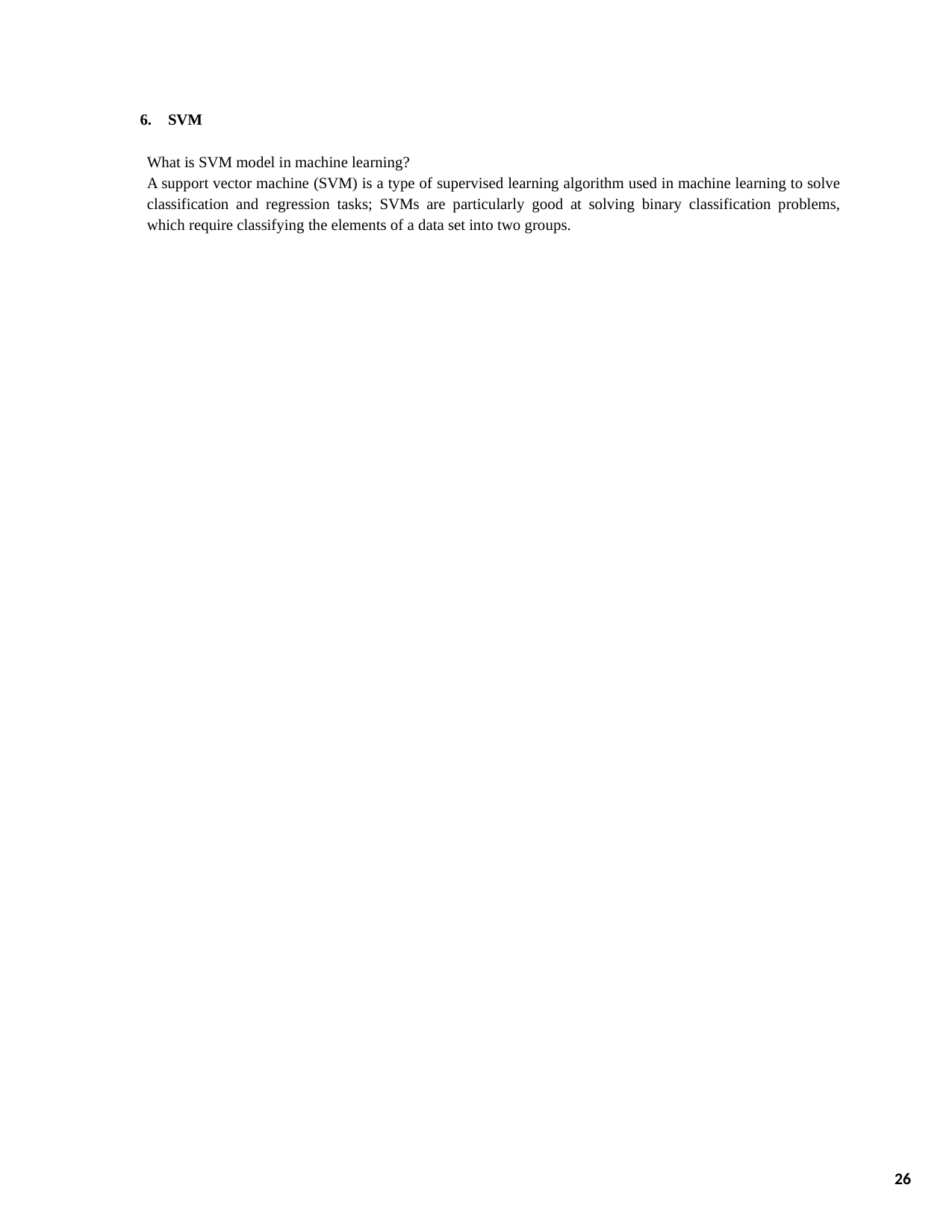

SVM

What is SVM model in machine learning?
A support vector machine (SVM) is a type of supervised learning algorithm used in machine learning to solve classification and regression tasks; SVMs are particularly good at solving binary classification problems, which require classifying the elements of a data set into two groups.

26